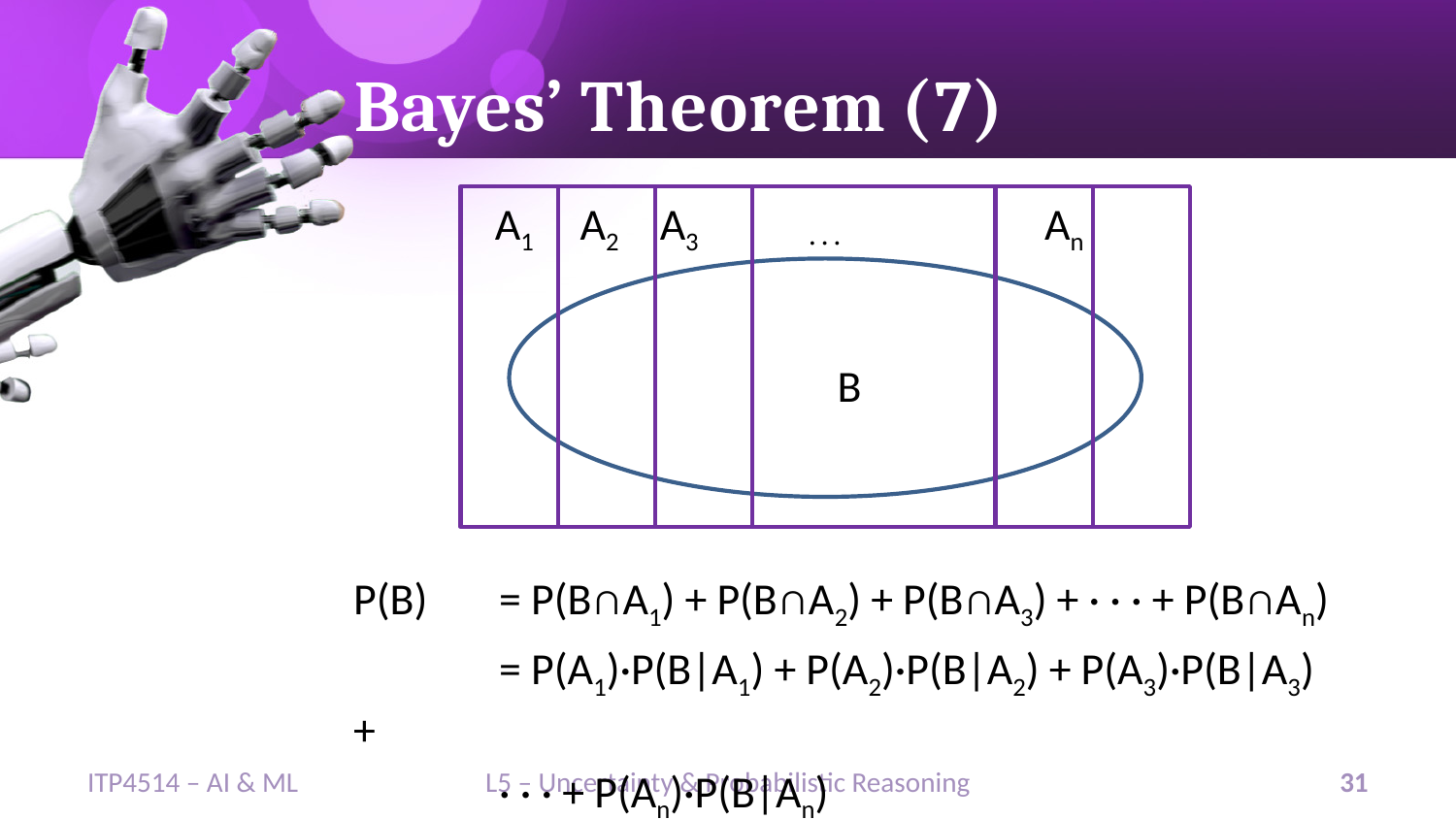

# Bayes’ Theorem (7)

P(B)	= P(B∩A1) + P(B∩A2) + P(B∩A3) + · · · + P(B∩An)
	= P(A1)·P(B|A1) + P(A2)·P(B|A2) + P(A3)·P(B|A3) +
	· · · + P(An)·P(B|An)

  A1        A2       A3                   · · ·                                   An

B
ITP4514 – AI & ML
L5 – Uncertainty & Probabilistic Reasoning
31